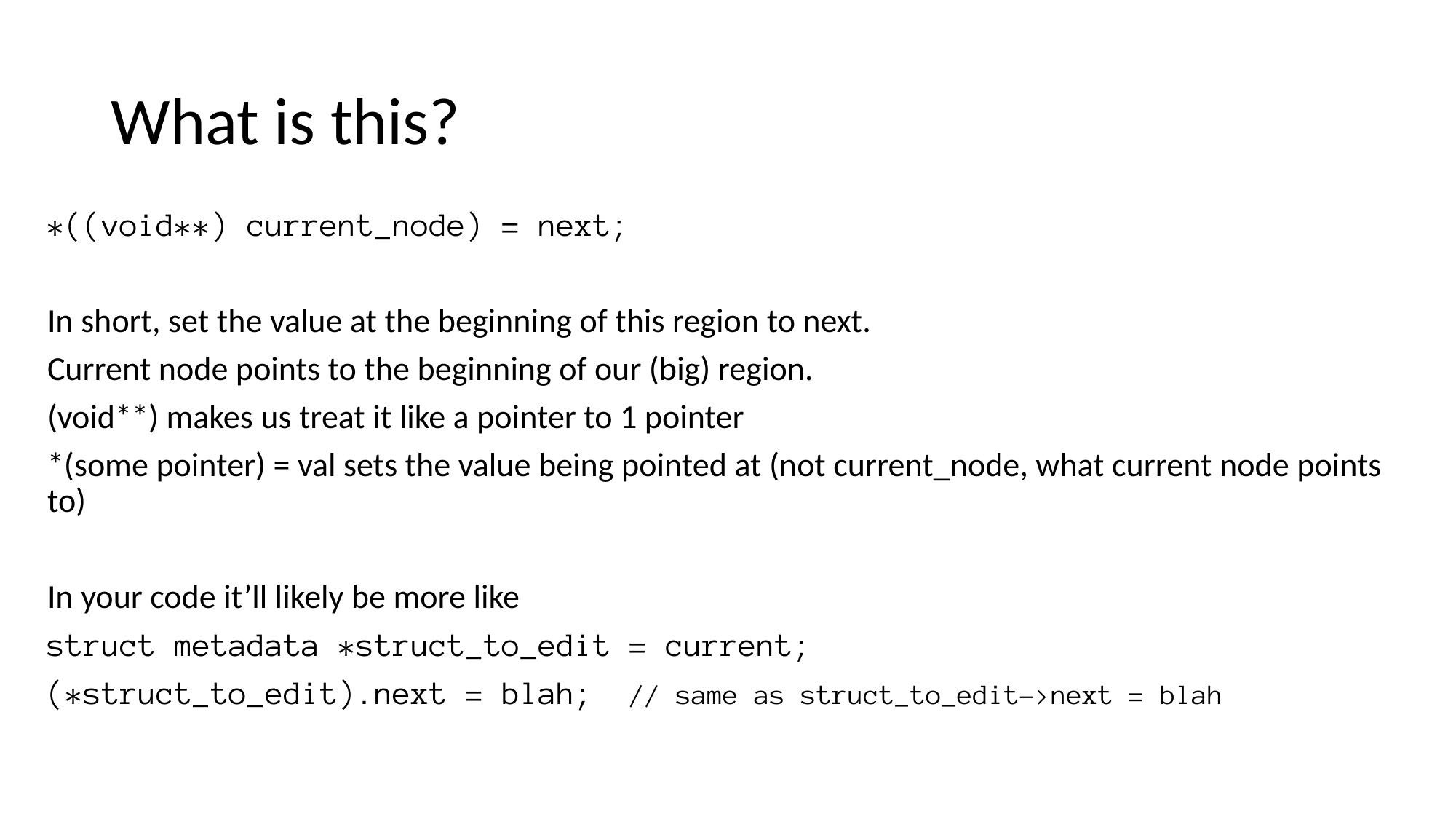

# What is this?
*((void**) current_node) = next;

In short, set the value at the beginning of this region to next.
Current node points to the beginning of our (big) region.
(void**) makes us treat it like a pointer to 1 pointer
*(some pointer) = val sets the value being pointed at (not current_node, what current node points to)

In your code it’ll likely be more like
struct metadata *struct_to_edit = current;
(*struct_to_edit).next = blah;  // same as struct_to_edit->next = blah